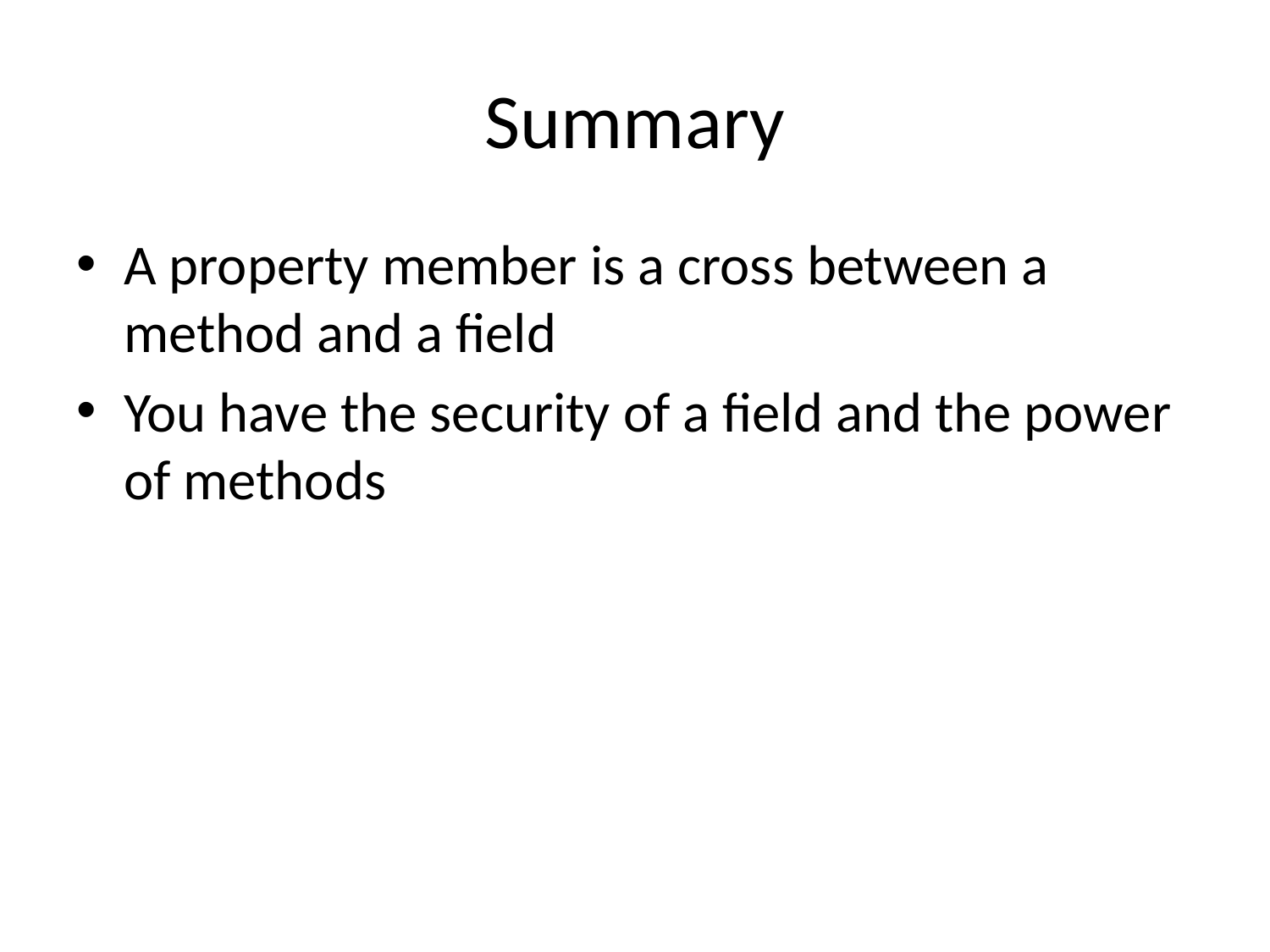

# Summary
A property member is a cross between a method and a field
You have the security of a field and the power of methods